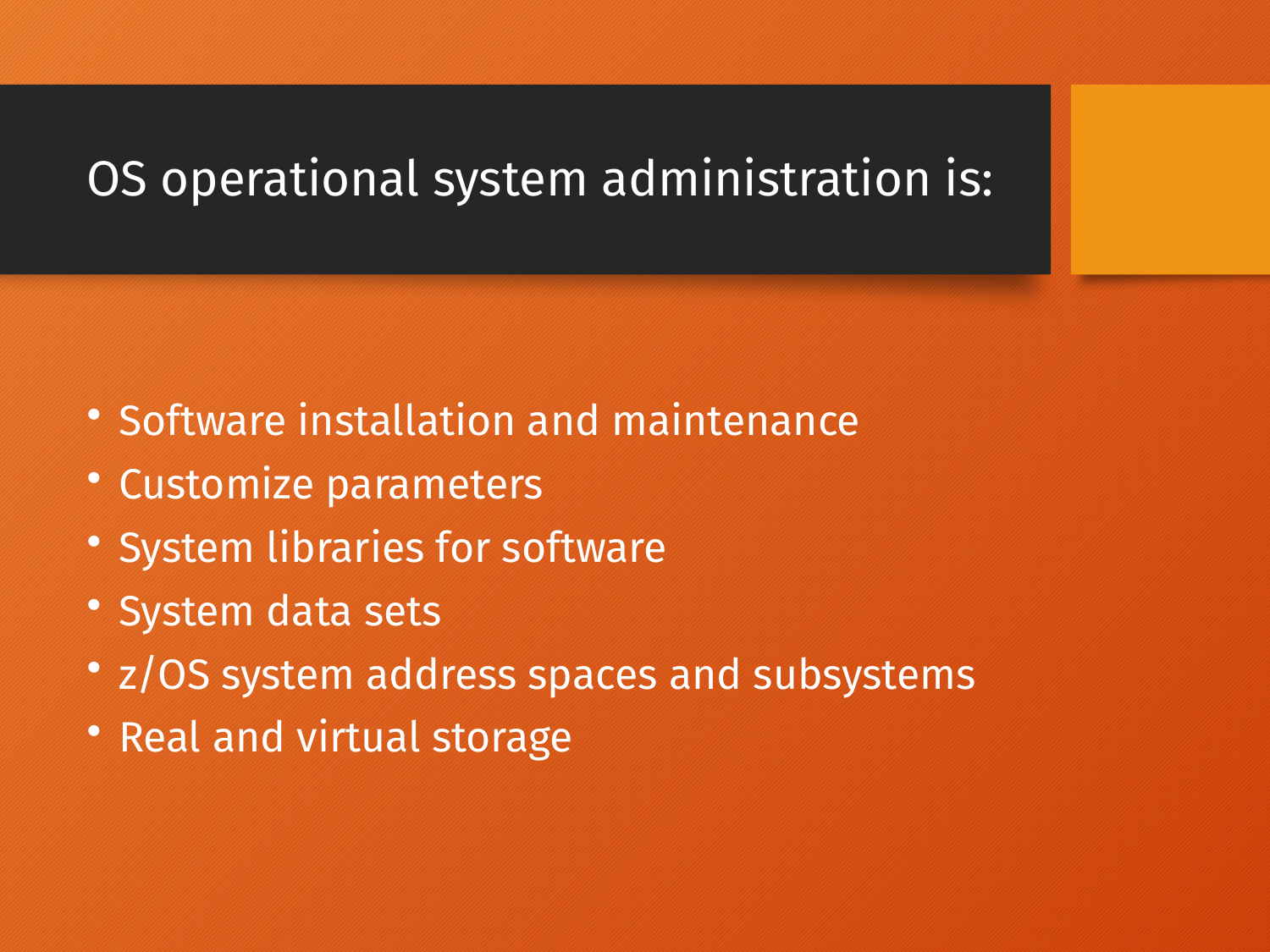

# OS operational system administration is:

Software installation and maintenance
Customize parameters
System libraries for software
System data sets
z/OS system address spaces and subsystems
Real and virtual storage